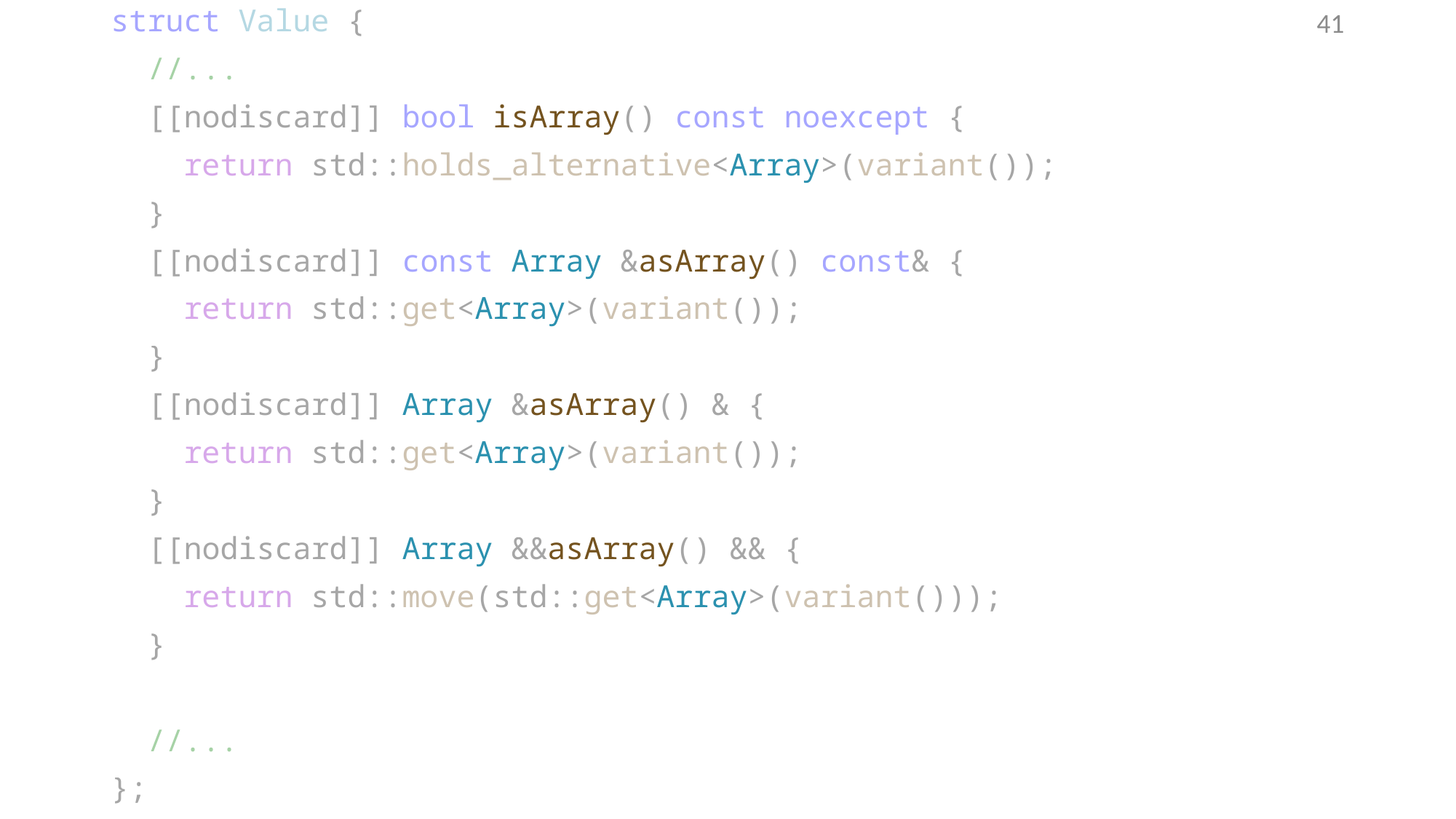

struct Value {
  //...
  [[nodiscard]] bool isArray() const noexcept {
    return std::holds_alternative<Array>(variant());
  }
  [[nodiscard]] const Array &asArray() const& {
    return std::get<Array>(variant());
  }
  [[nodiscard]] Array &asArray() & {
    return std::get<Array>(variant());
  }
  [[nodiscard]] Array &&asArray() && {
    return std::move(std::get<Array>(variant()));
  }

  //...
};
41